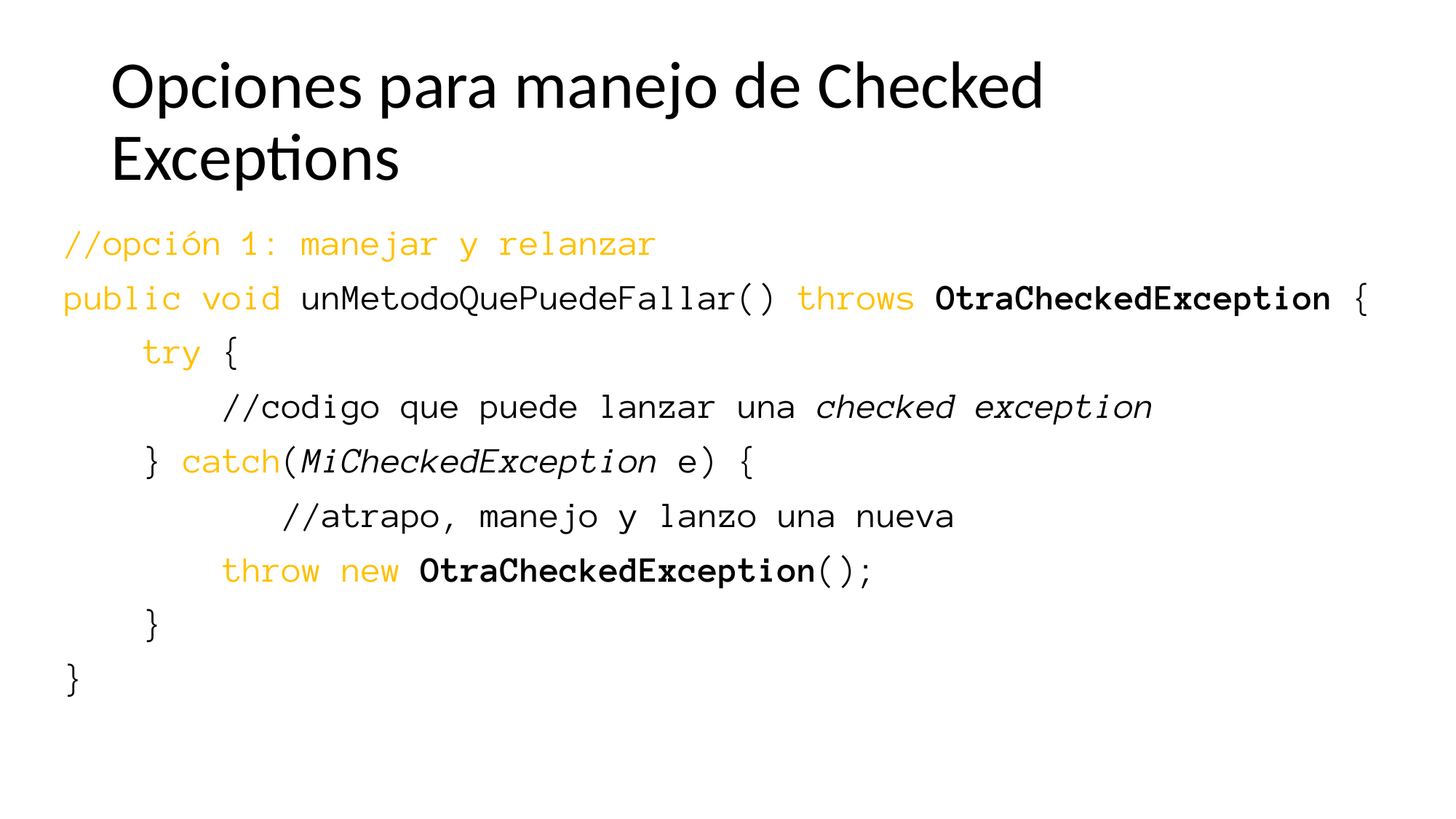

# Opciones para manejo de Checked Exceptions
//opción 1: manejar y relanzar
public void unMetodoQuePuedeFallar() throws OtraCheckedException {
    try {
        //codigo que puede lanzar una checked exception
    } catch(MiCheckedException e) {
		//atrapo, manejo y lanzo una nueva
        throw new OtraCheckedException();
    }
}